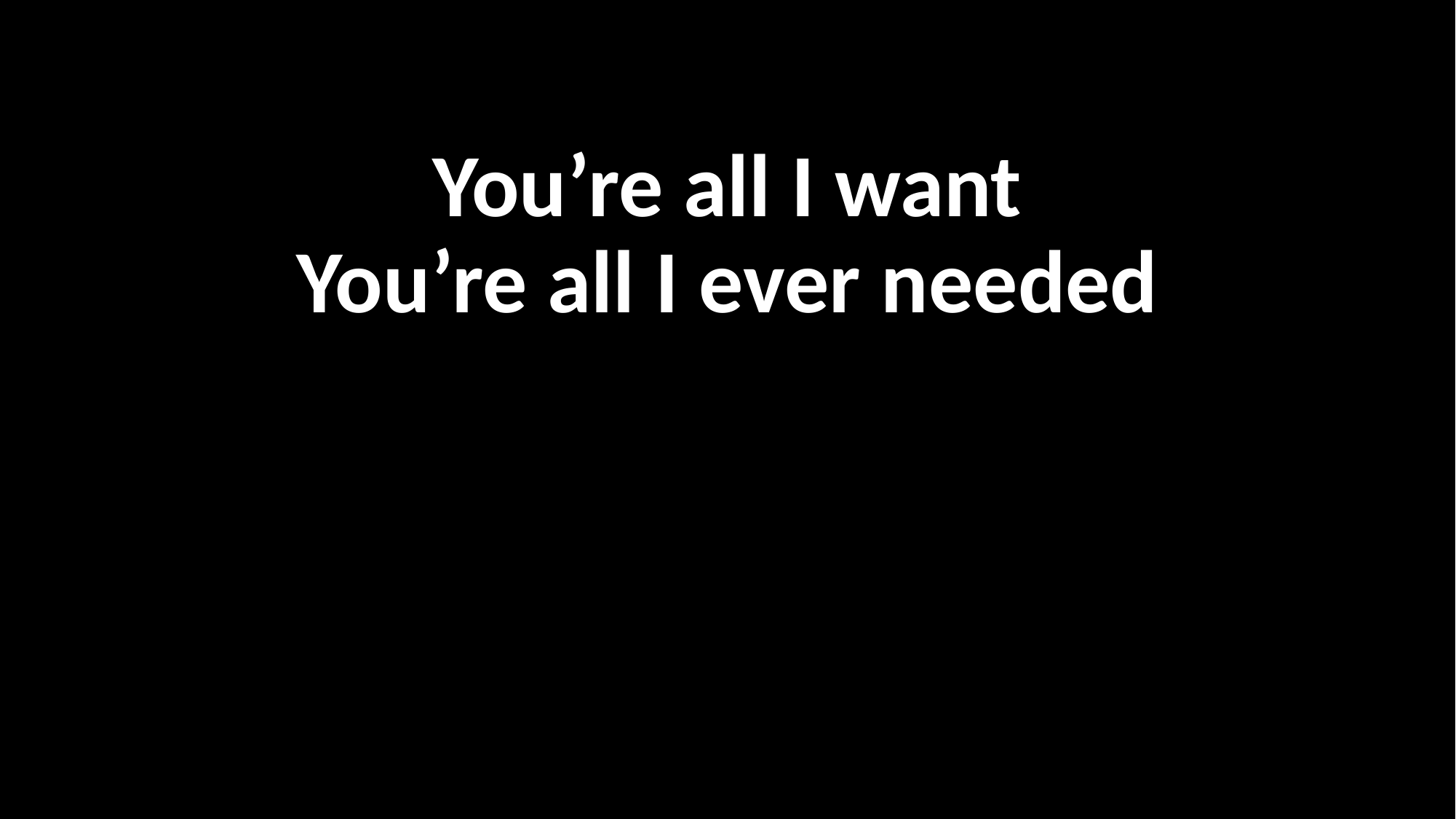

You’re all I want
You’re all I ever needed